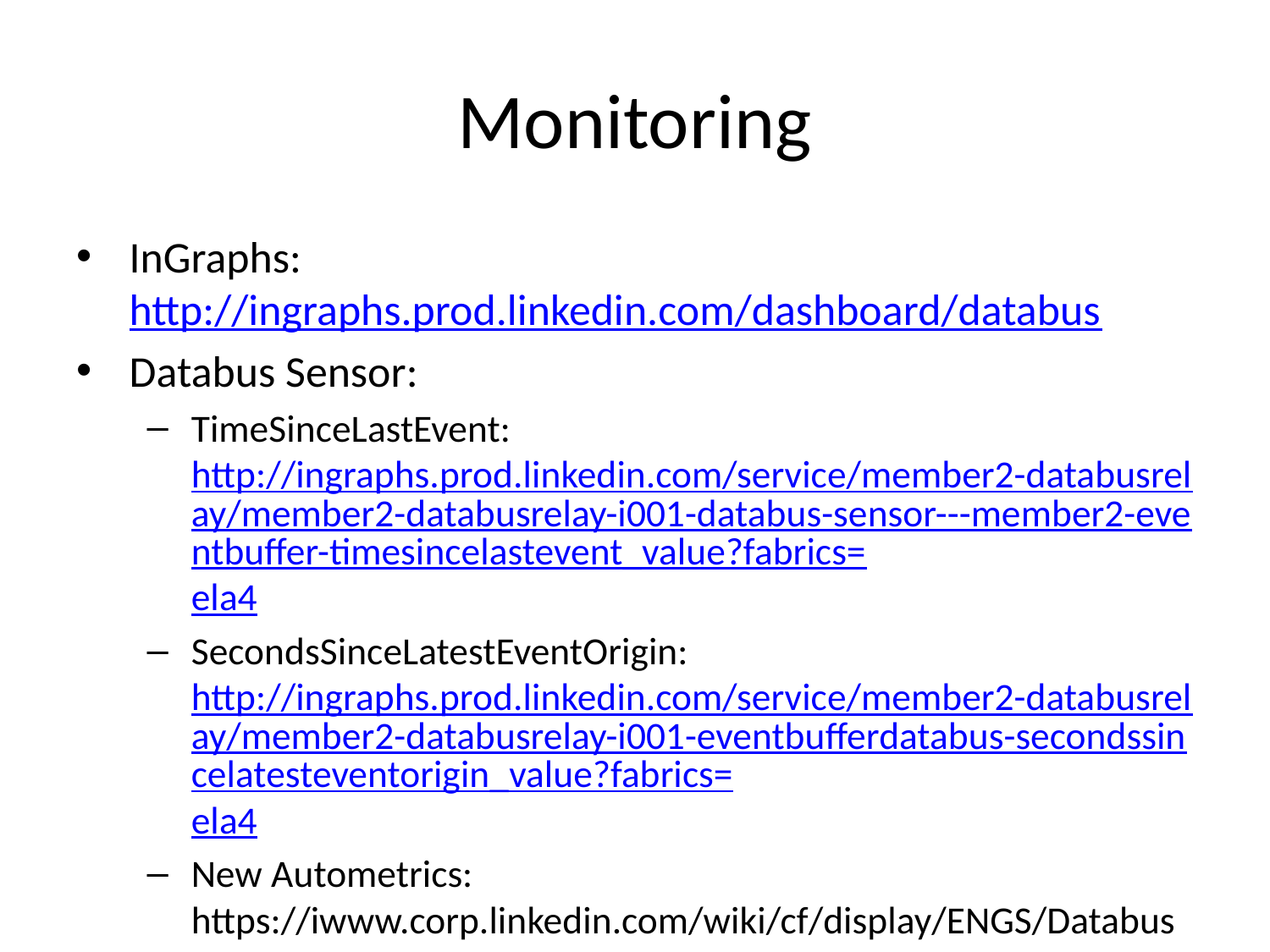

# Monitoring
InGraphs: http://ingraphs.prod.linkedin.com/dashboard/databus
Databus Sensor:
TimeSinceLastEvent: http://ingraphs.prod.linkedin.com/service/member2-databusrelay/member2-databusrelay-i001-databus-sensor---member2-eventbuffer-timesincelastevent_value?fabrics=ela4
SecondsSinceLatestEventOrigin: http://ingraphs.prod.linkedin.com/service/member2-databusrelay/member2-databusrelay-i001-eventbufferdatabus-secondssincelatesteventorigin_value?fabrics=ela4
New Autometrics: https://iwww.corp.linkedin.com/wiki/cf/display/ENGS/Databus+V1+Anatomy#DatabusV1Anatomy-AutometricsenabledSensors